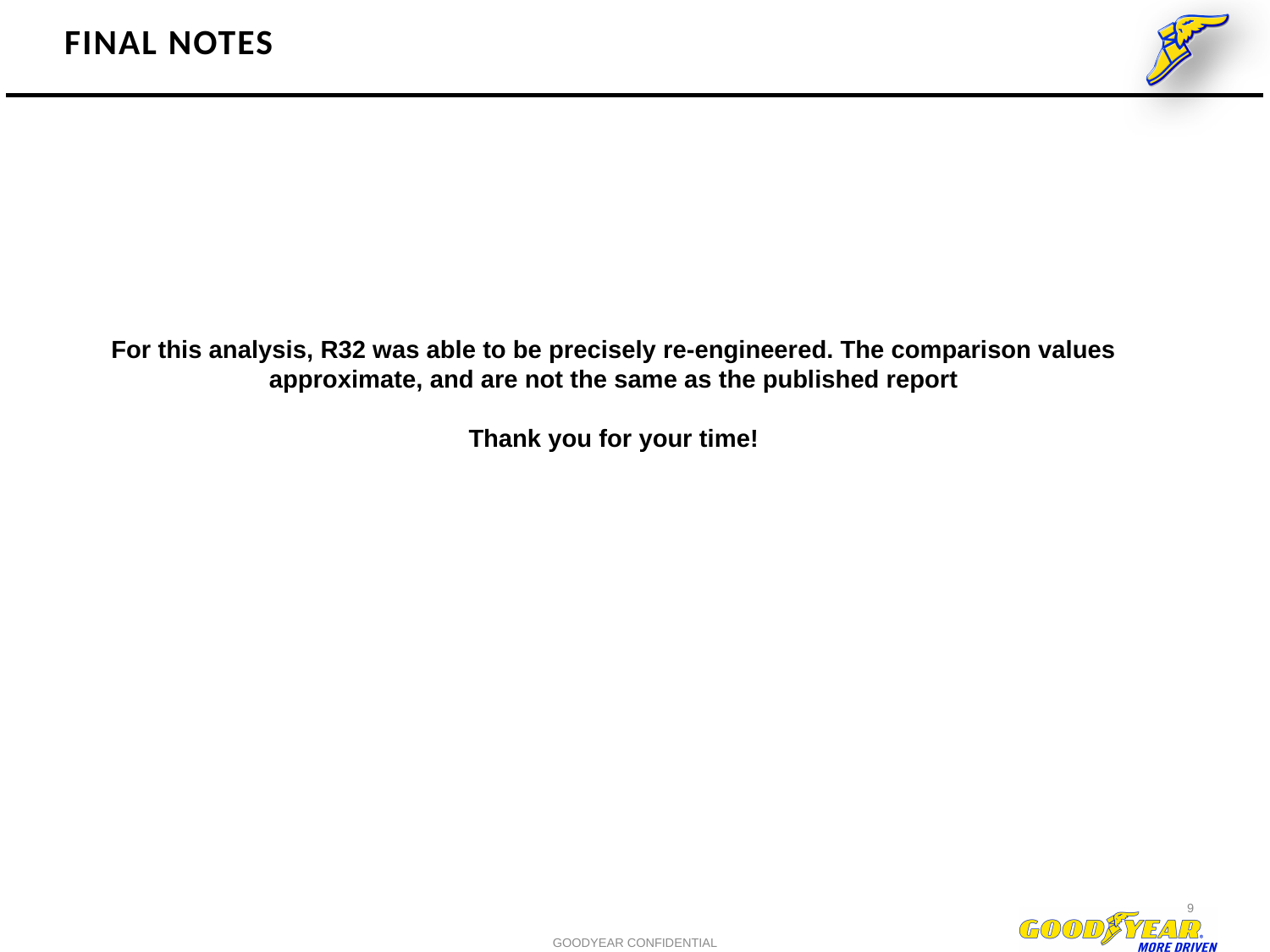

# Final Notes
For this analysis, R32 was able to be precisely re-engineered. The comparison values approximate, and are not the same as the published report

Thank you for your time!
9